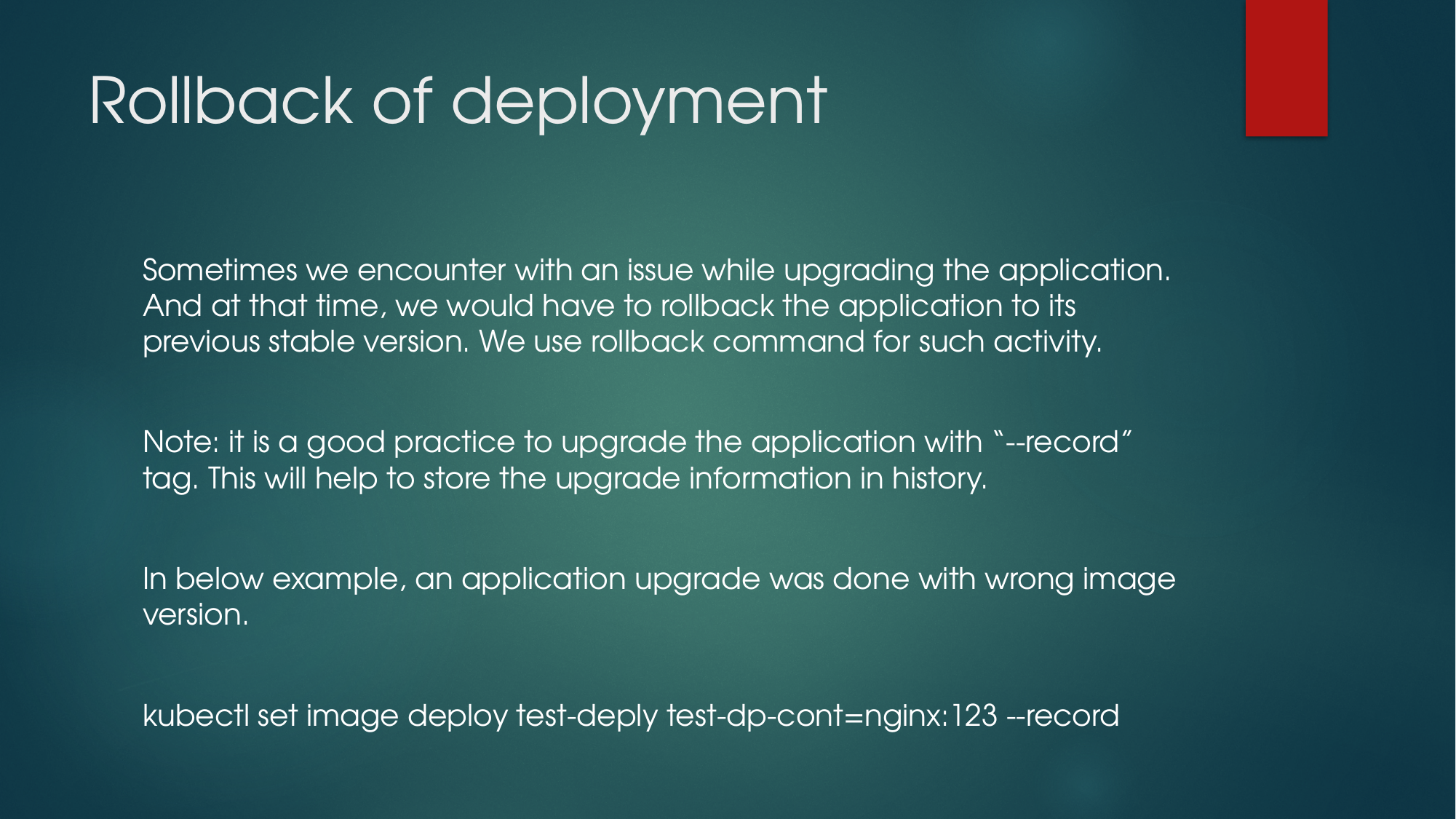

# Rollback of deployment
Sometimes we encounter with an issue while upgrading the application. And at that time, we would have to rollback the application to its previous stable version. We use rollback command for such activity.

Note: it is a good practice to upgrade the application with “--record” tag. This will help to store the upgrade information in history.

In below example, an application upgrade was done with wrong image version.

kubectl set image deploy test-deply test-dp-cont=nginx:123 --record